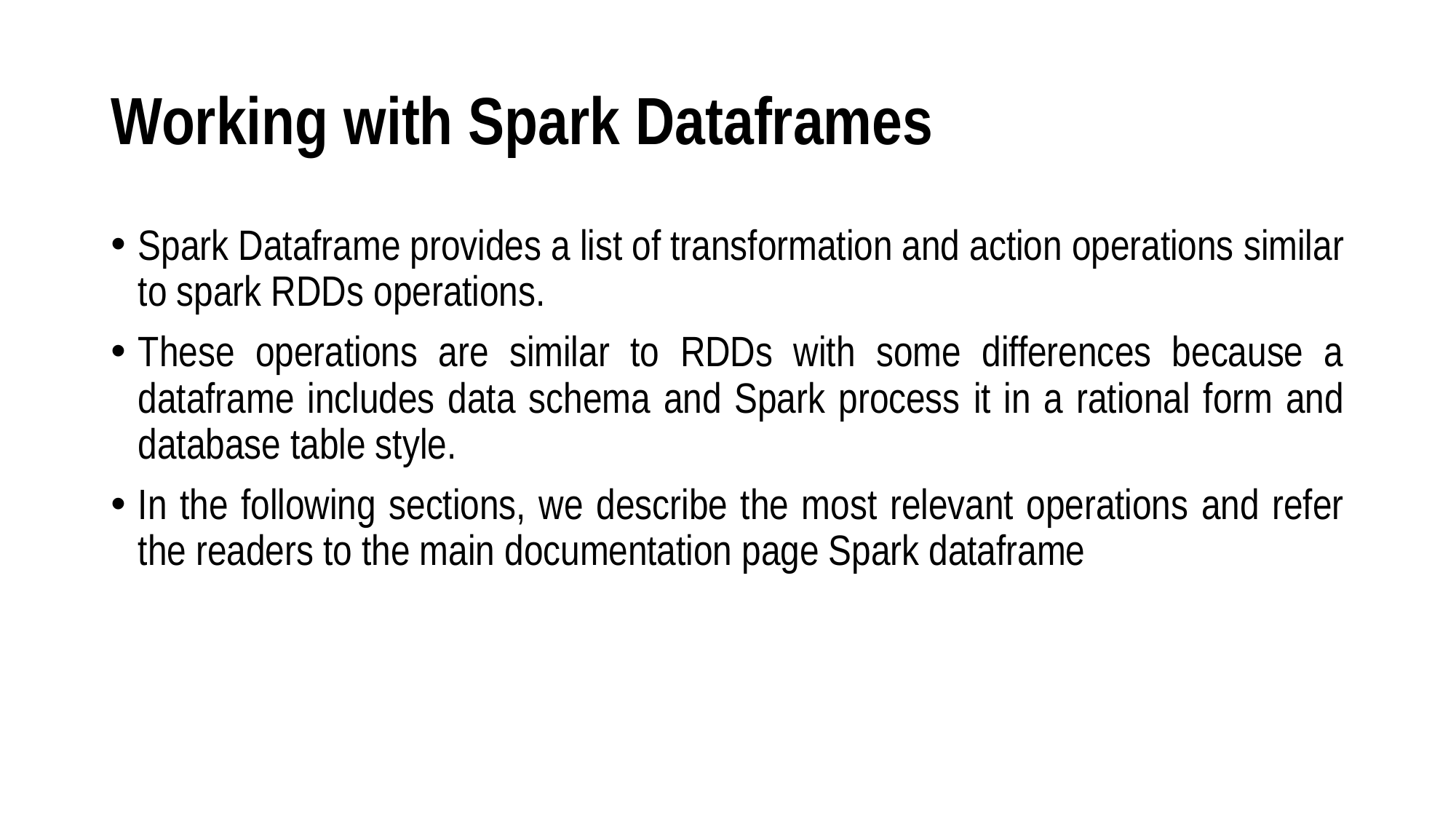

# Working with Spark Dataframes
Spark Dataframe provides a list of transformation and action operations similar to spark RDDs operations.
These operations are similar to RDDs with some differences because a dataframe includes data schema and Spark process it in a rational form and database table style.
In the following sections, we describe the most relevant operations and refer the readers to the main documentation page Spark dataframe